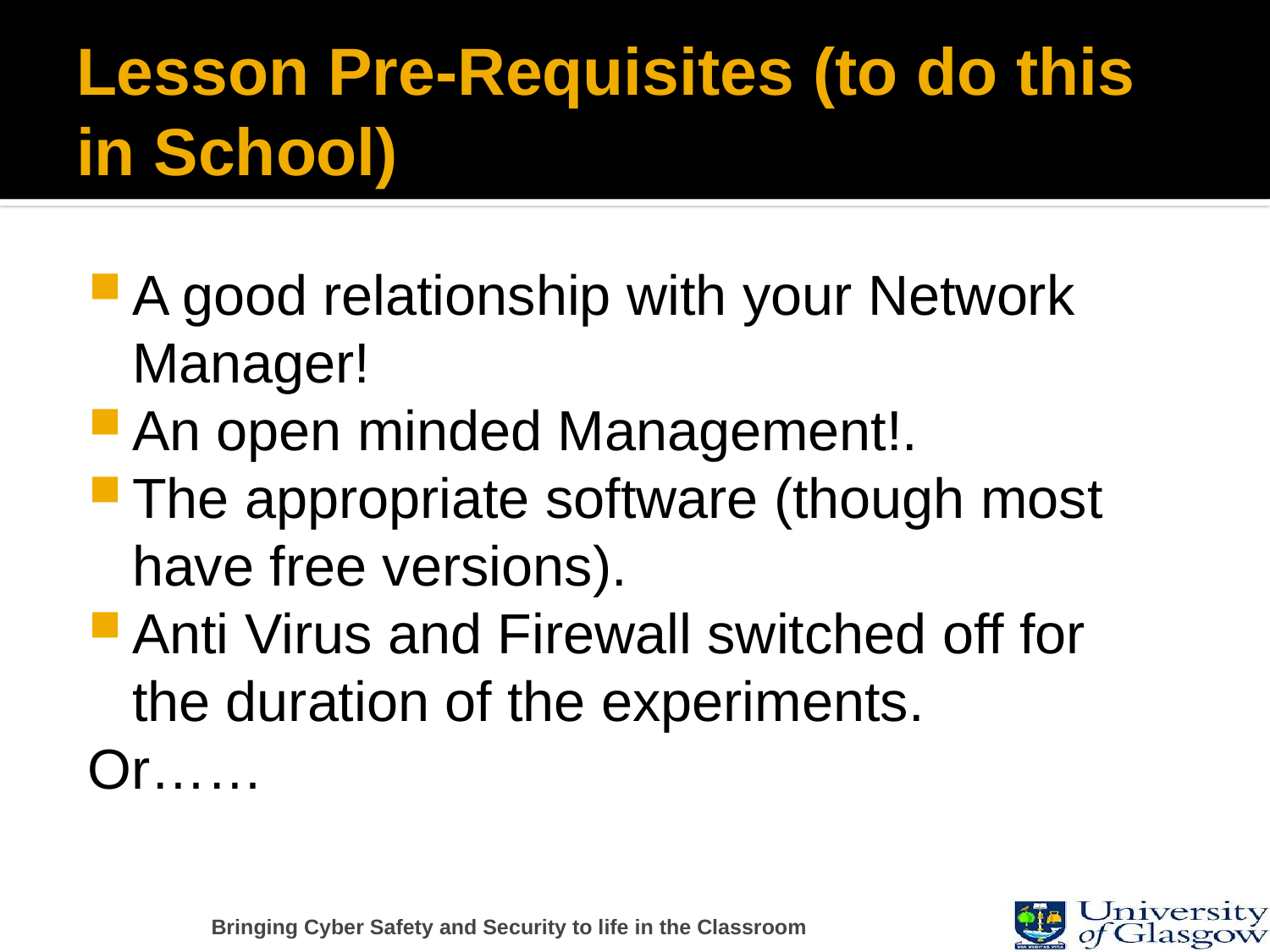

# Lesson Pre-Requisites (to do this in School)
A good relationship with your Network Manager!
An open minded Management!.
The appropriate software (though most have free versions).
Anti Virus and Firewall switched off for the duration of the experiments.
Or……

Bringing Cyber Safety and Security to life in the Classroom